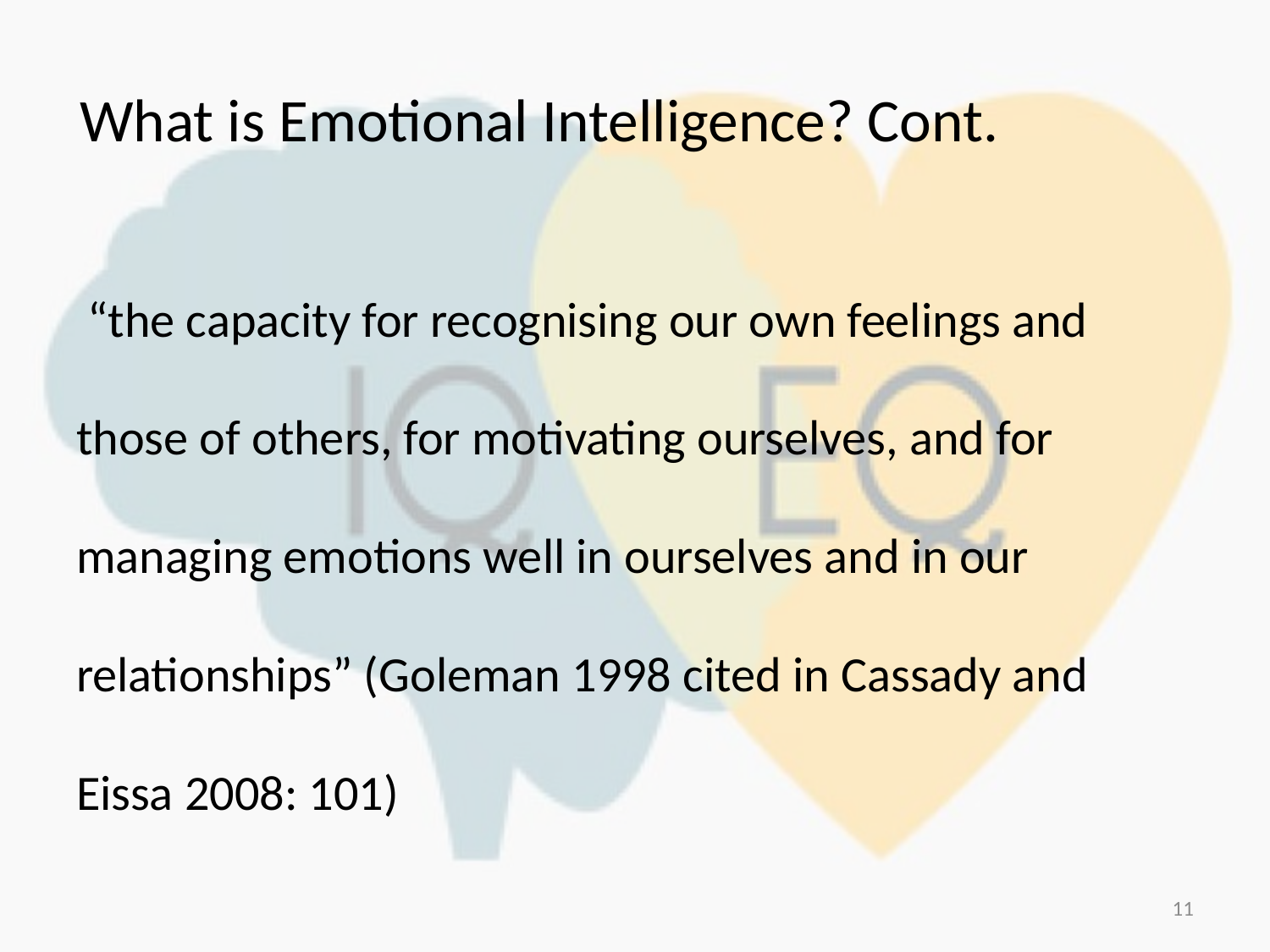

# What is Emotional Intelligence? Cont.
 “the capacity for recognising our own feelings and those of others, for motivating ourselves, and for managing emotions well in ourselves and in our relationships” (Goleman 1998 cited in Cassady and Eissa 2008: 101)
11